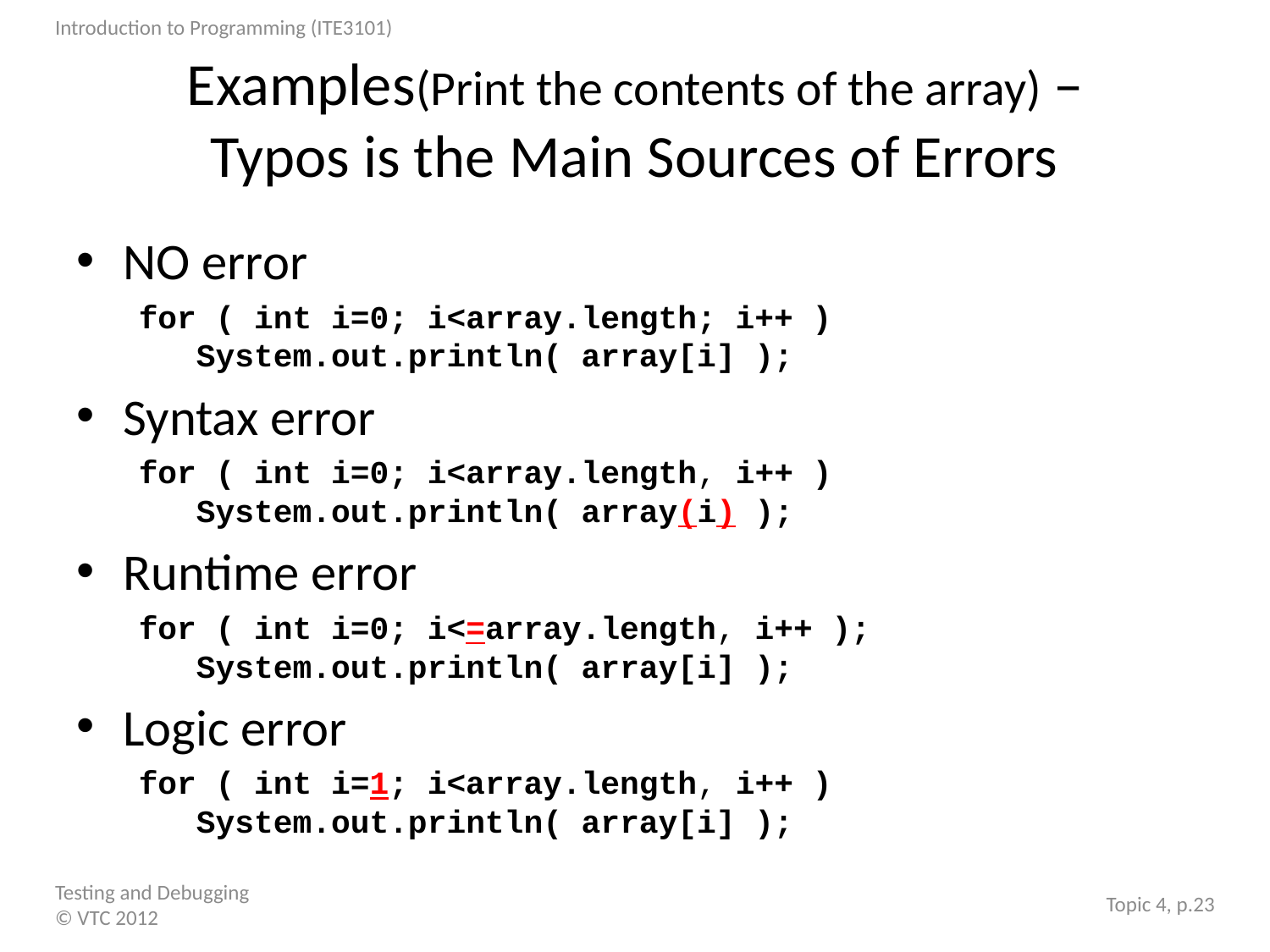

# Examples(Print the contents of the array) – Typos is the Main Sources of Errors
NO error
for ( int i=0; i<array.length; i++ )
   System.out.println( array[i] );
Syntax error
for ( int i=0; i<array.length, i++ )
   System.out.println( array(i) );
Runtime error
for ( int i=0; i<=array.length, i++ );
   System.out.println( array[i] );
Logic error
for ( int i=1; i<array.length, i++ )
   System.out.println( array[i] );